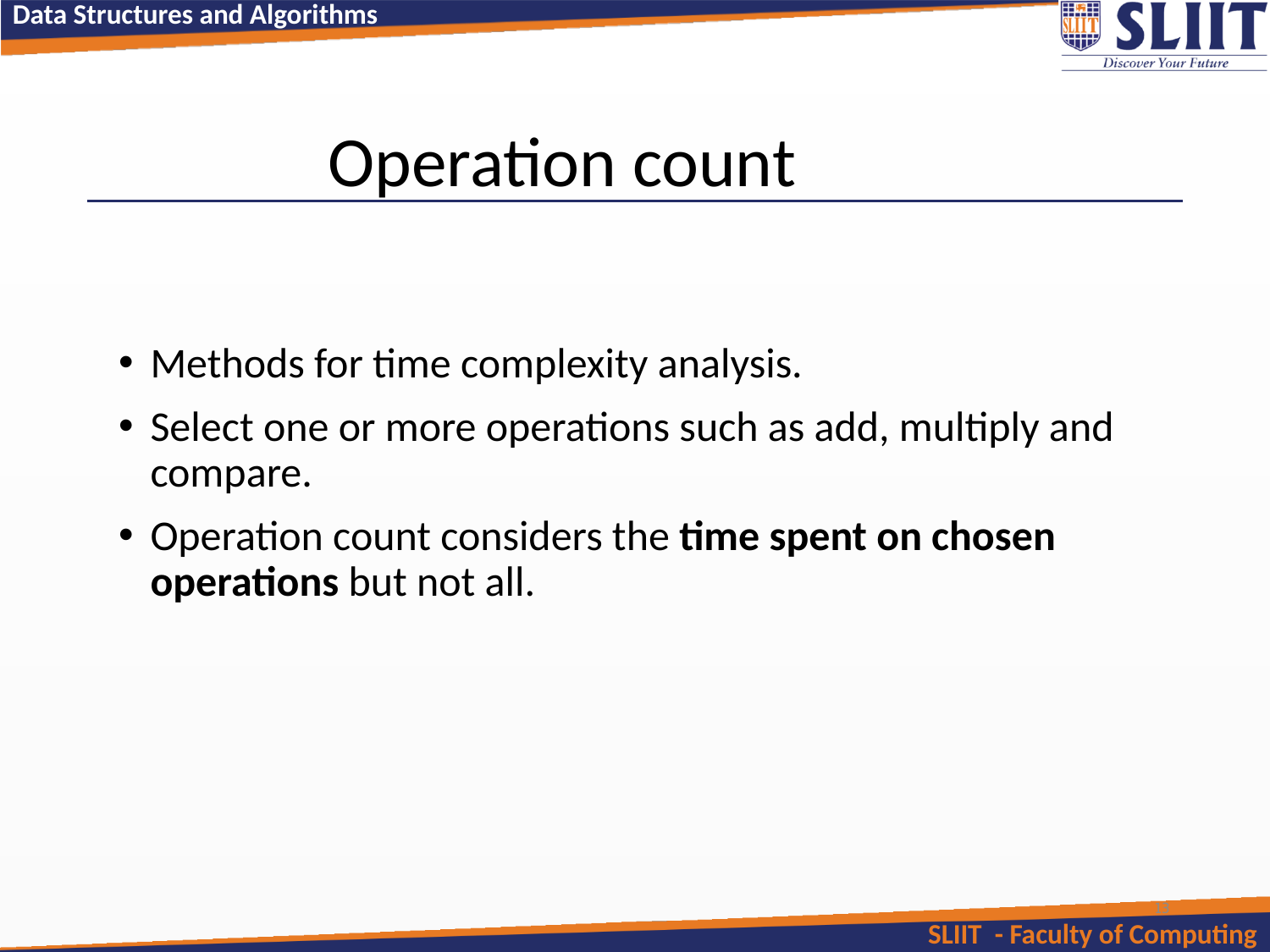

# Operation count

Methods for time complexity analysis.
Select one or more operations such as add, multiply and compare.
Operation count considers the time spent on chosen operations but not all.

13